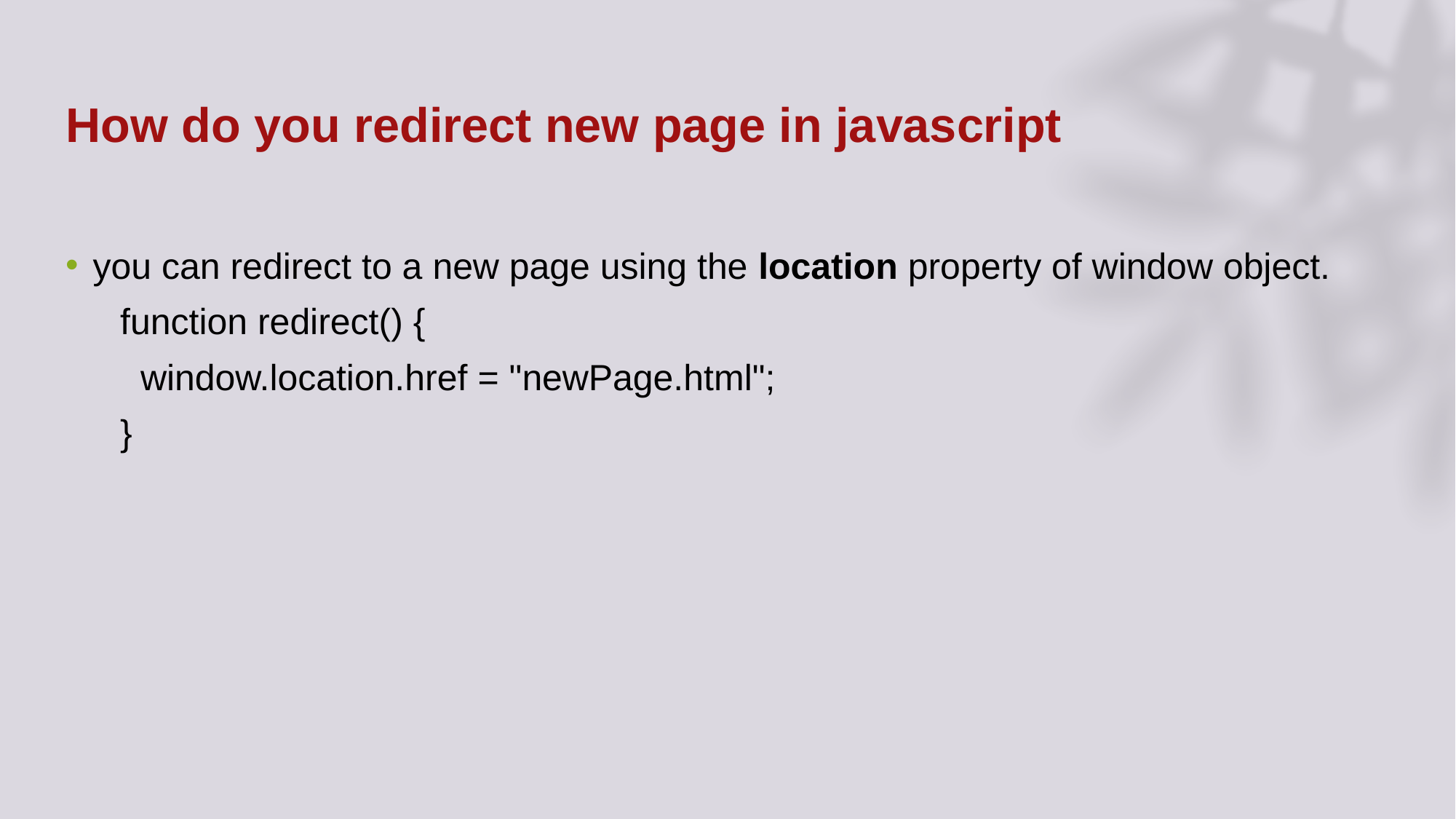

# How do you redirect new page in javascript
you can redirect to a new page using the location property of window object.
function redirect() {
  window.location.href = "newPage.html";
}